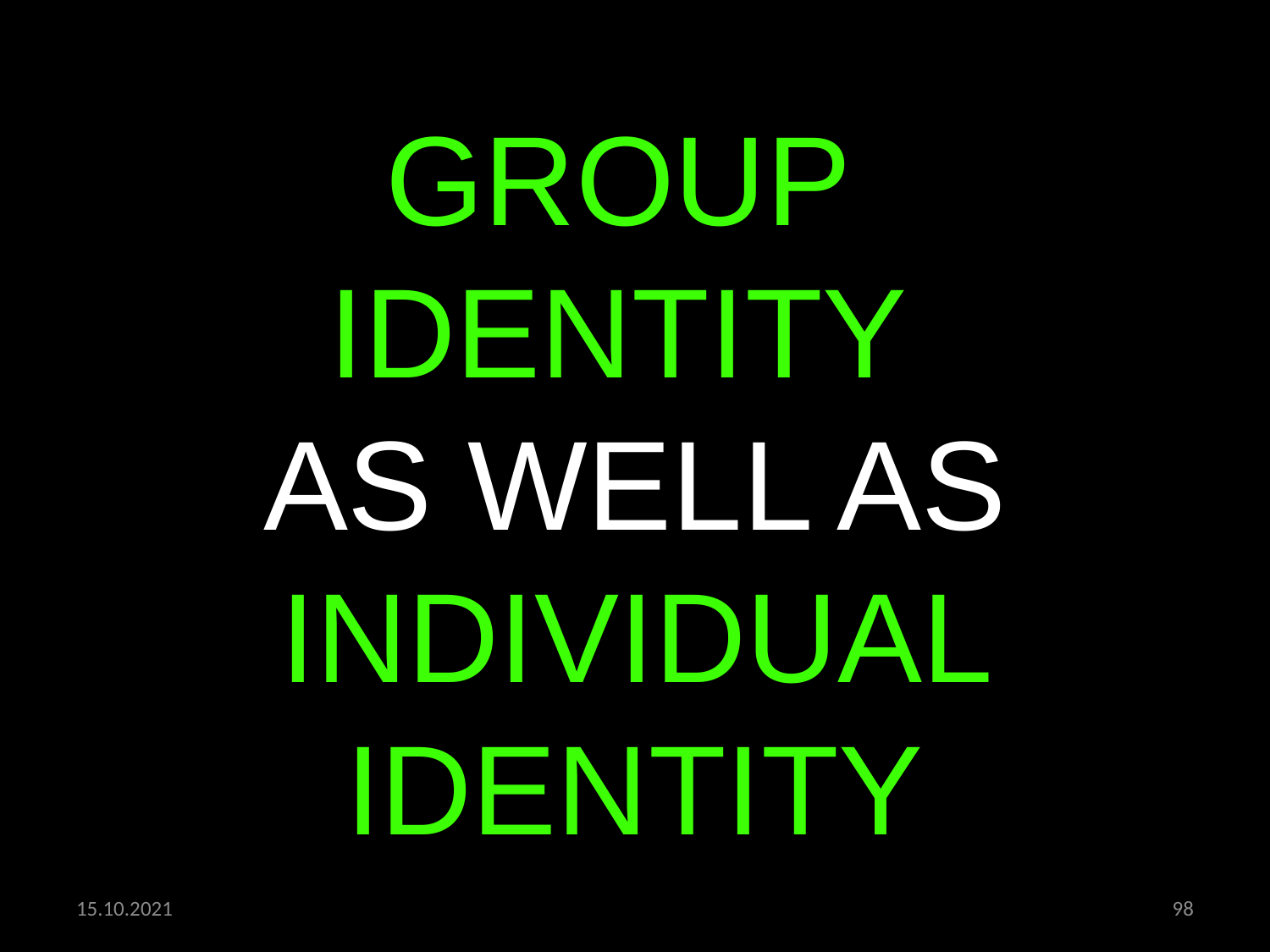

GROUP
IDENTITY
AS WELL AS INDIVIDUAL IDENTITY
15.10.2021
98